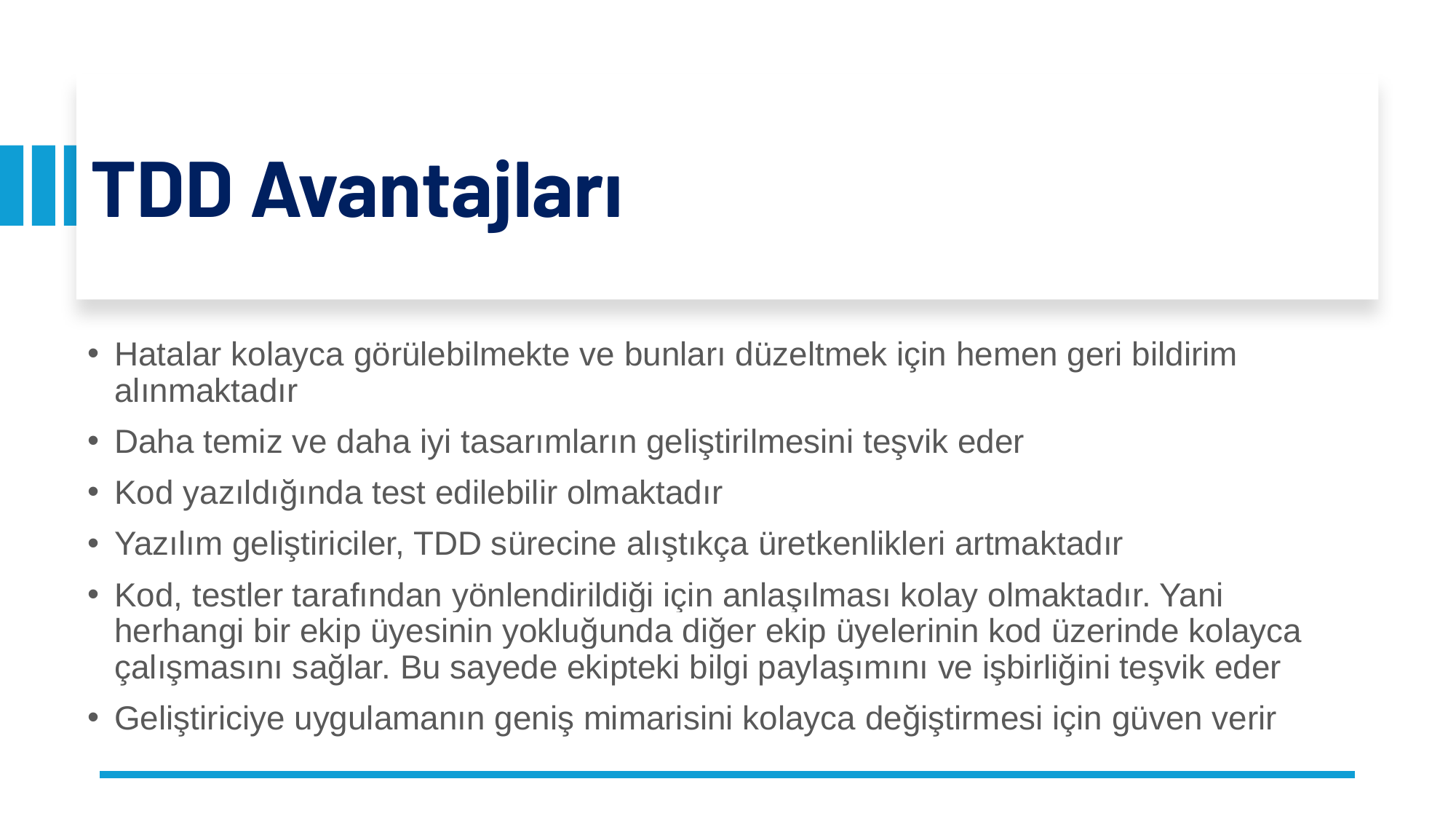

# TDD Avantajları

Hatalar kolayca görülebilmekte ve bunları düzeltmek için hemen geri bildirim alınmaktadır
Daha temiz ve daha iyi tasarımların geliştirilmesini teşvik eder
Kod yazıldığında test edilebilir olmaktadır
Yazılım geliştiriciler, TDD sürecine alıştıkça üretkenlikleri artmaktadır
Kod, testler tarafından yönlendirildiği için anlaşılması kolay olmaktadır. Yani herhangi bir ekip üyesinin yokluğunda diğer ekip üyelerinin kod üzerinde kolayca çalışmasını sağlar. Bu sayede ekipteki bilgi paylaşımını ve işbirliğini teşvik eder
Geliştiriciye uygulamanın geniş mimarisini kolayca değiştirmesi için güven verir